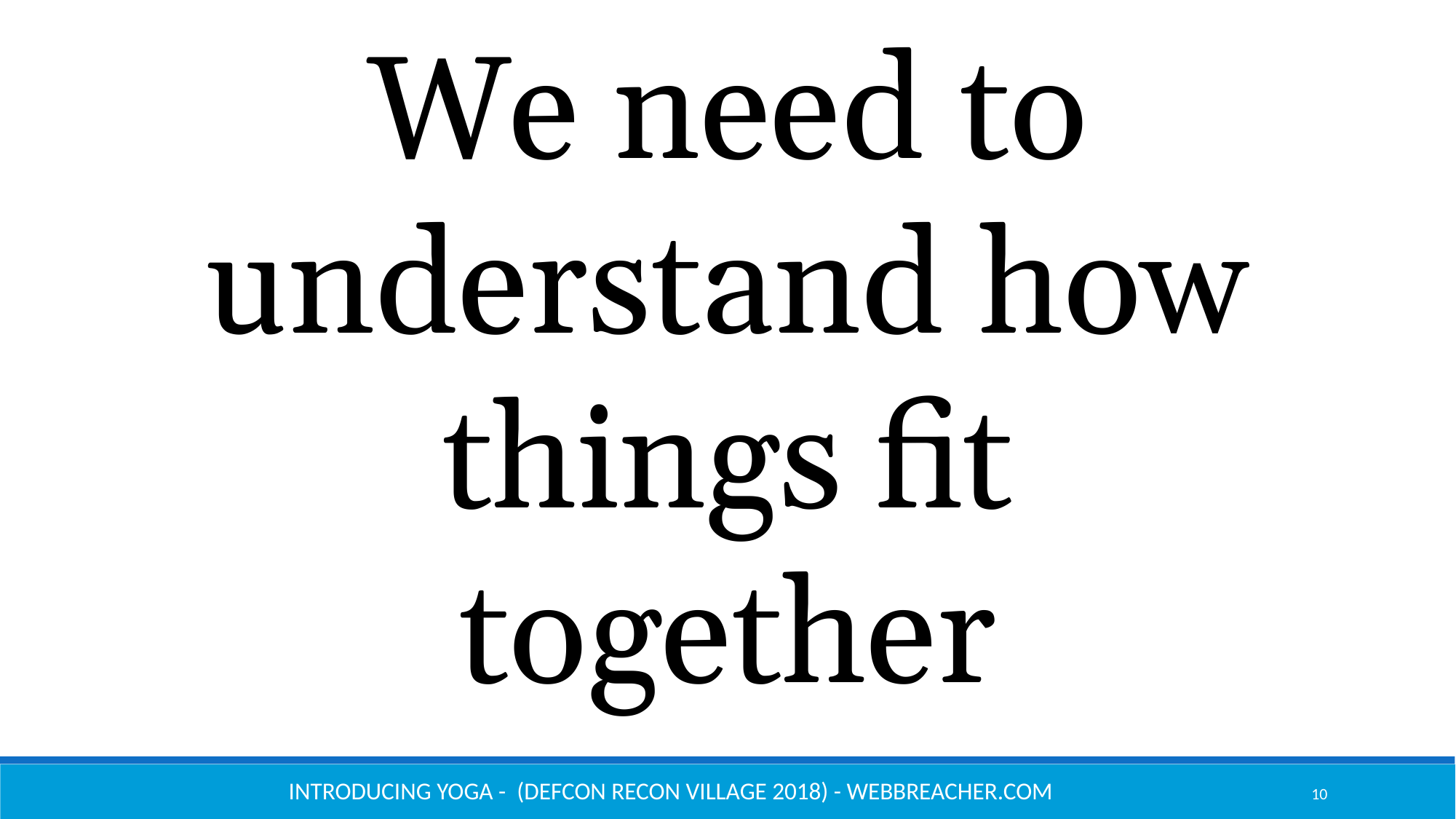

We need to understand how things fit together
Introducing YOGA -  (Defcon Recon Village 2018) - Webbreacher.com
10